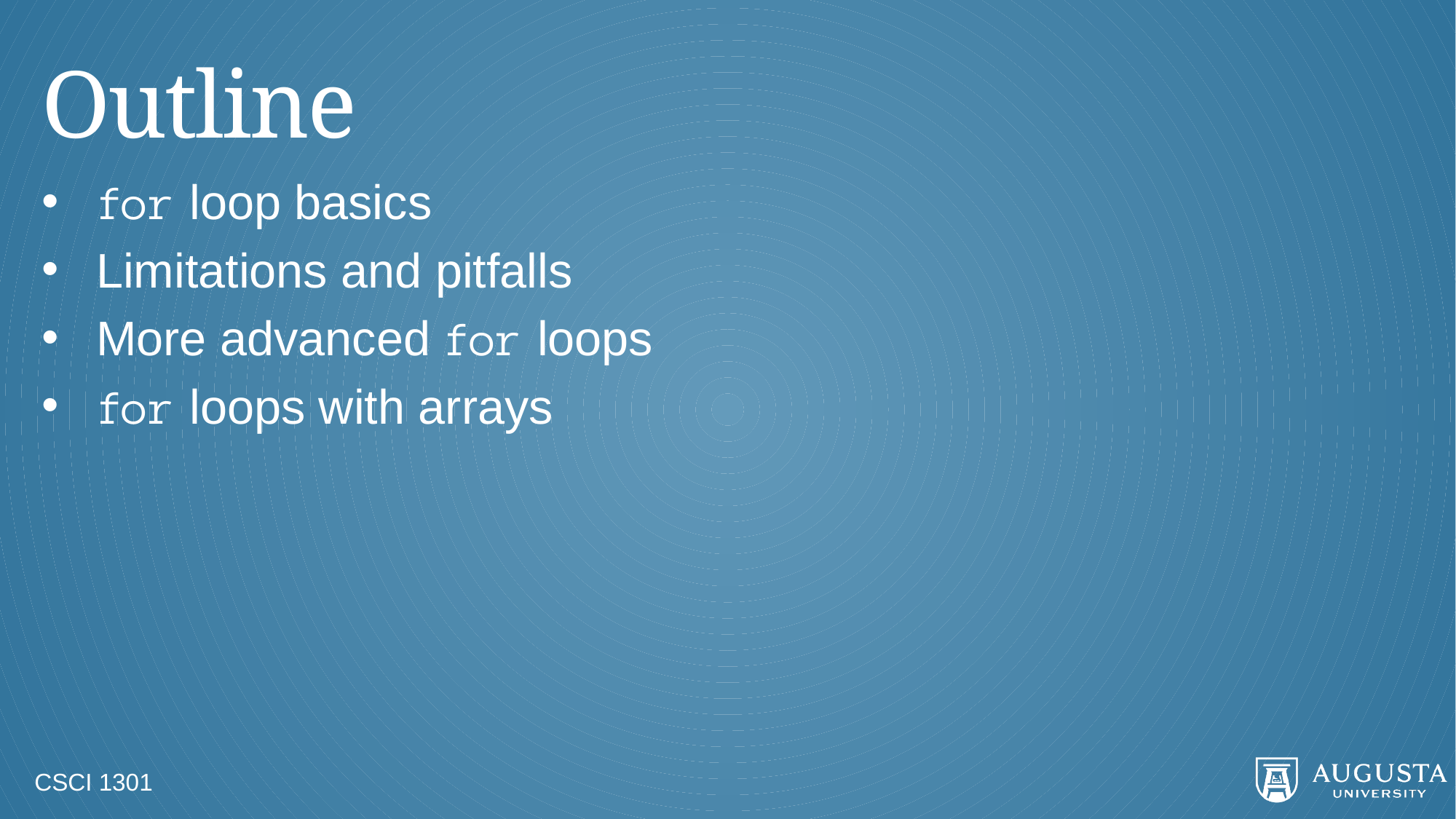

# Outline
for loop basics
Limitations and pitfalls
More advanced for loops
for loops with arrays
CSCI 1301